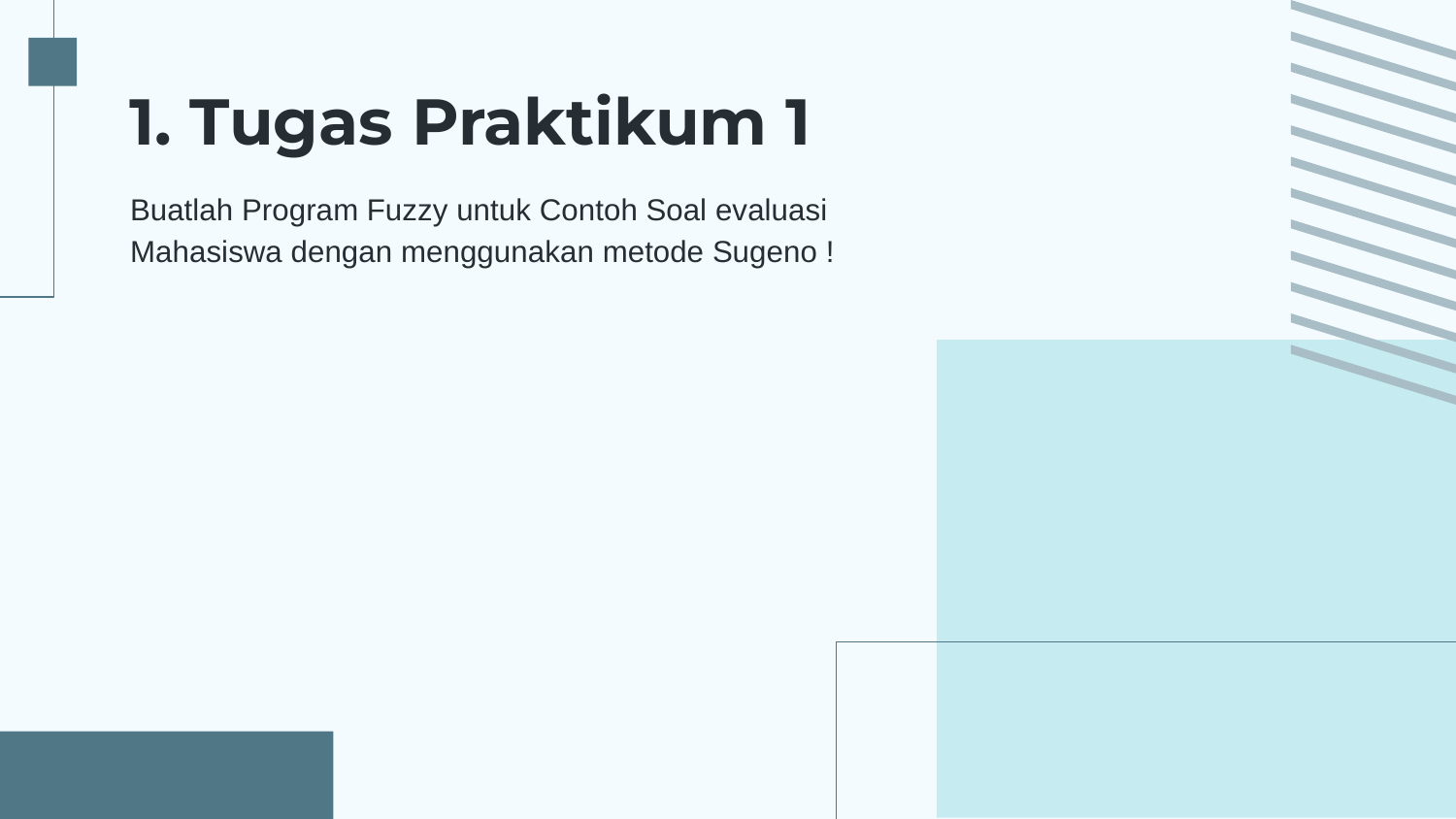

# 1. Tugas Praktikum 1
Buatlah Program Fuzzy untuk Contoh Soal evaluasi
Mahasiswa dengan menggunakan metode Sugeno !